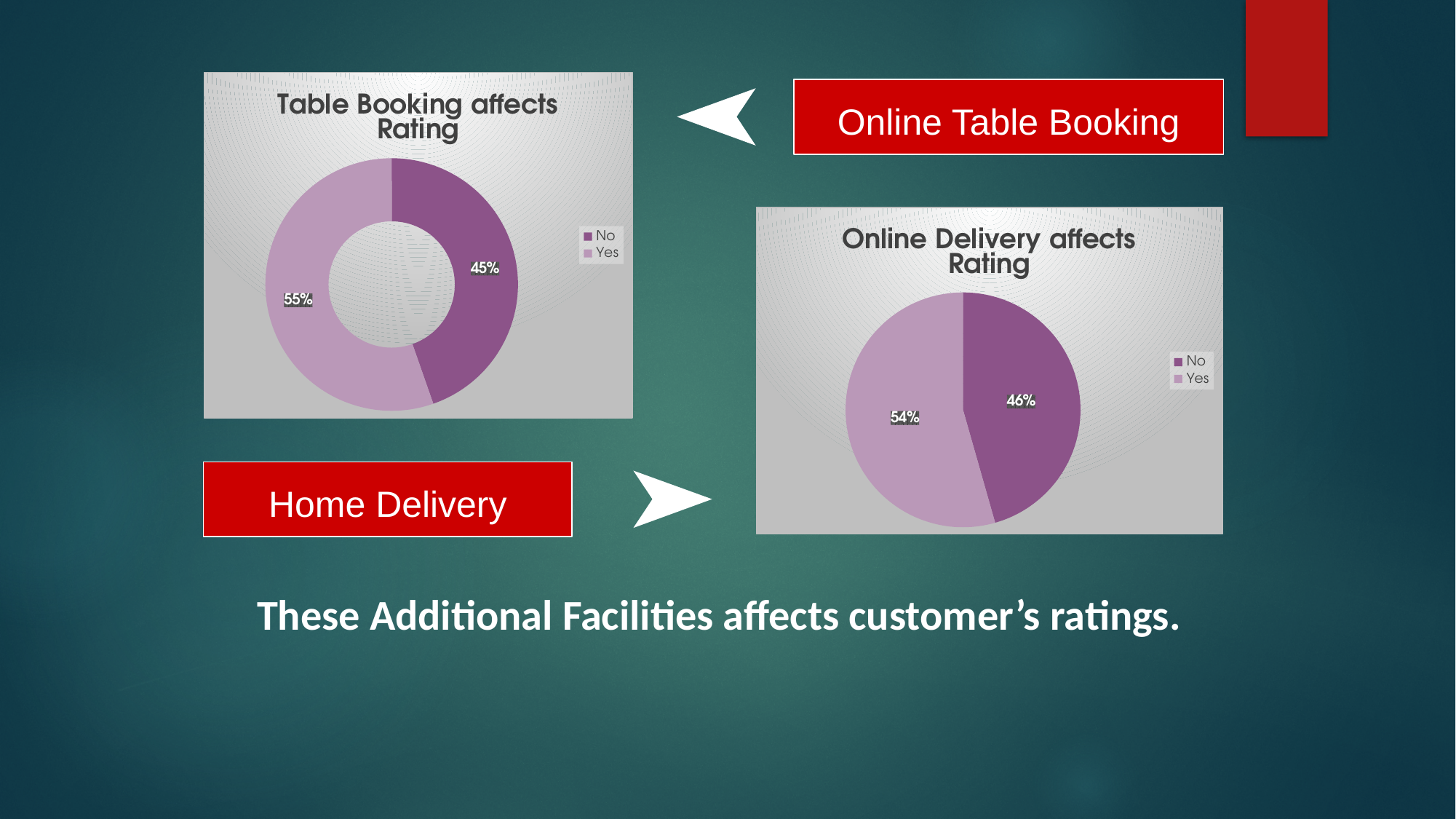

### Chart: Table Booking affects Rating

| Category | Total |
|---|---|
| No | 2.809686643631593 |
| Yes | 3.4825561312607975 |
Online Table Booking

### Chart: Online Delivery affects Rating

| Category | Total |
|---|---|
| No | 2.754309859154925 |
| Yes | 3.2880048959608374 |
Home Delivery

These Additional Facilities affects customer’s ratings.